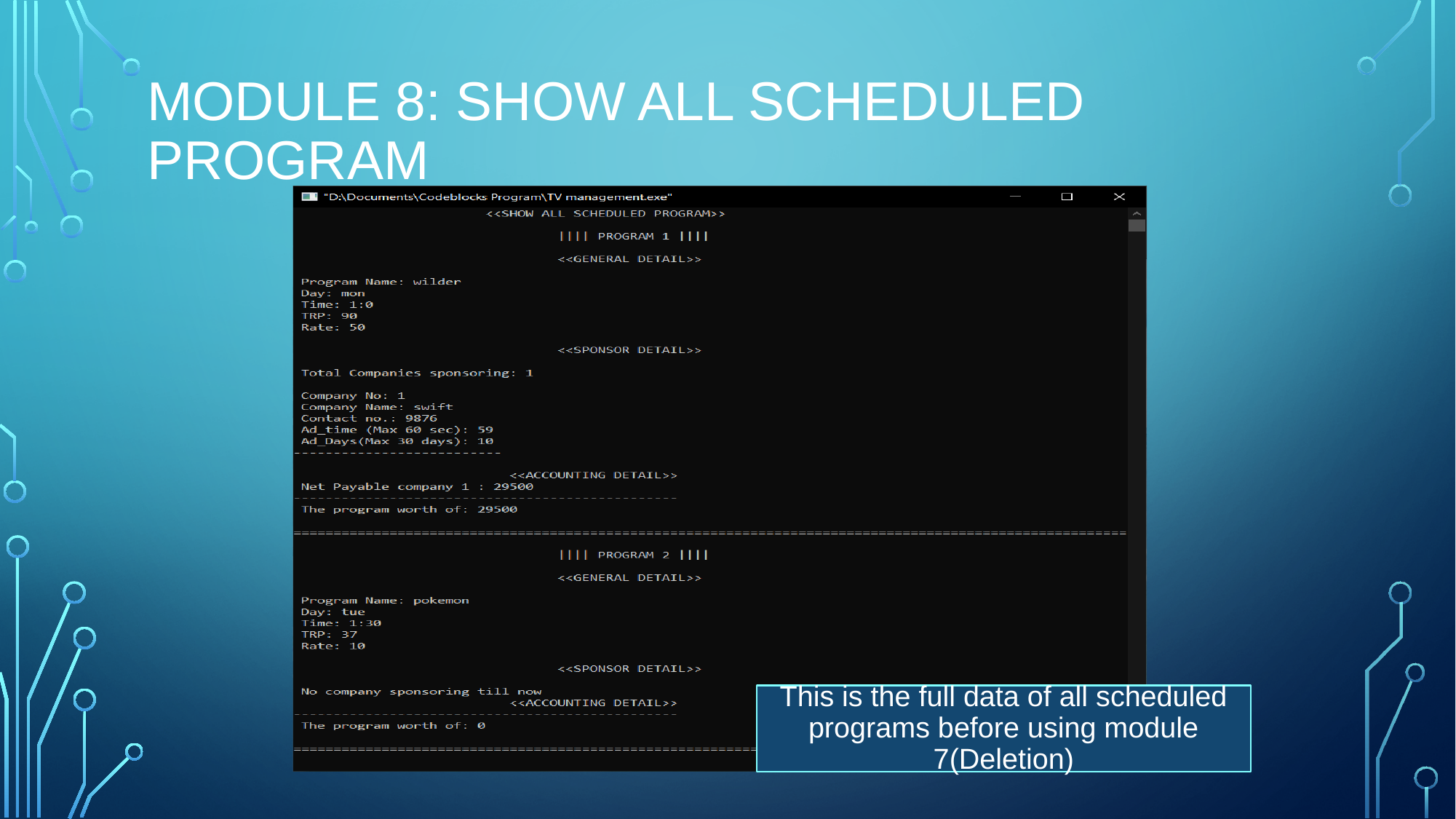

# Module 8: Show all scheduled program
This is the full data of all scheduled programs before using module 7(Deletion)